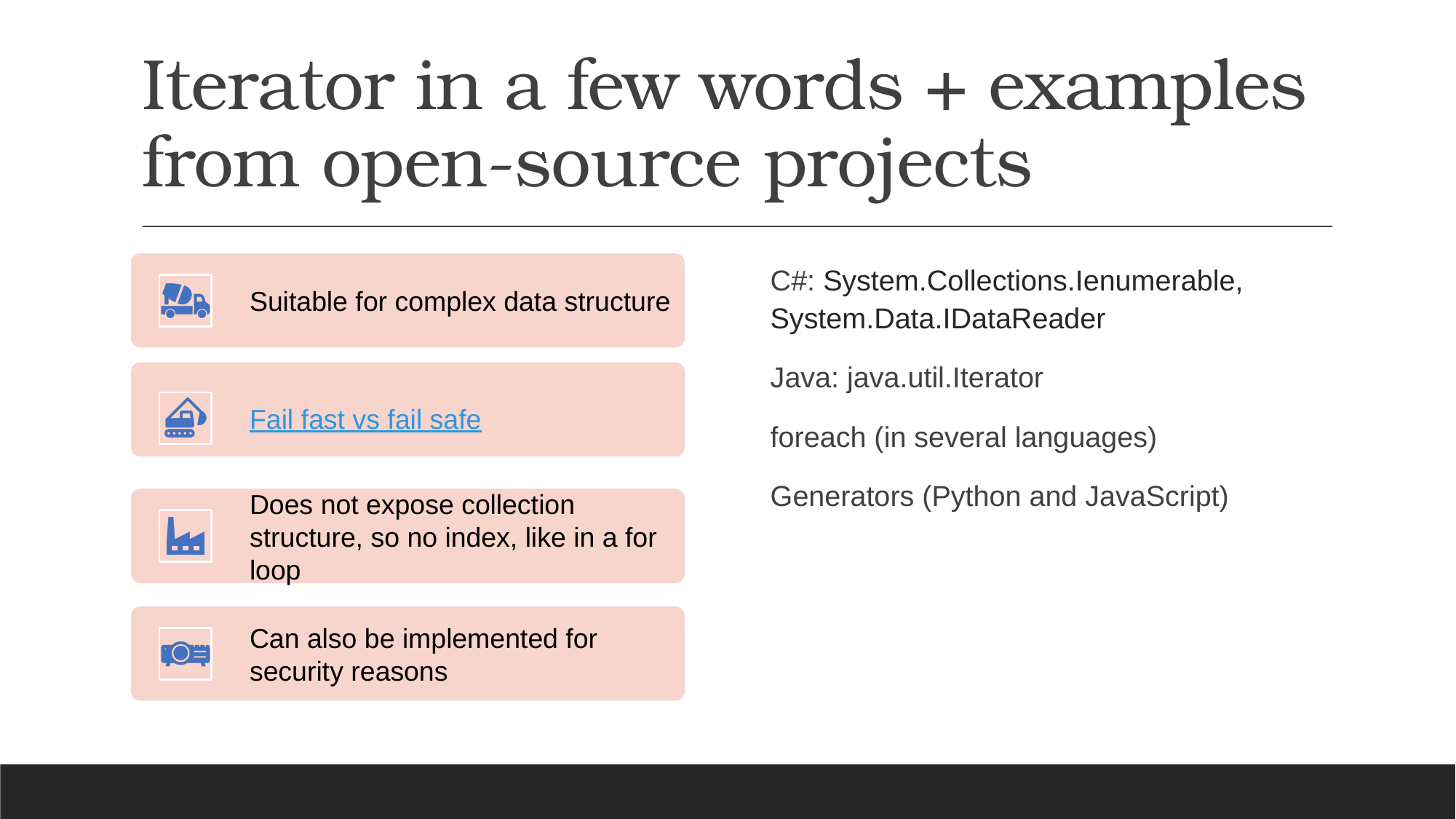

# Iterator in a few words + examples from open-source projects
C#: System.Collections.Ienumerable, System.Data.IDataReader
Java: java.util.Iterator
foreach (in several languages)
Generators (Python and JavaScript)
Suitable for complex data structure
Fail fast vs fail safe
Does not expose collection structure, so no index, like in a for loop
Can also be implemented for security reasons